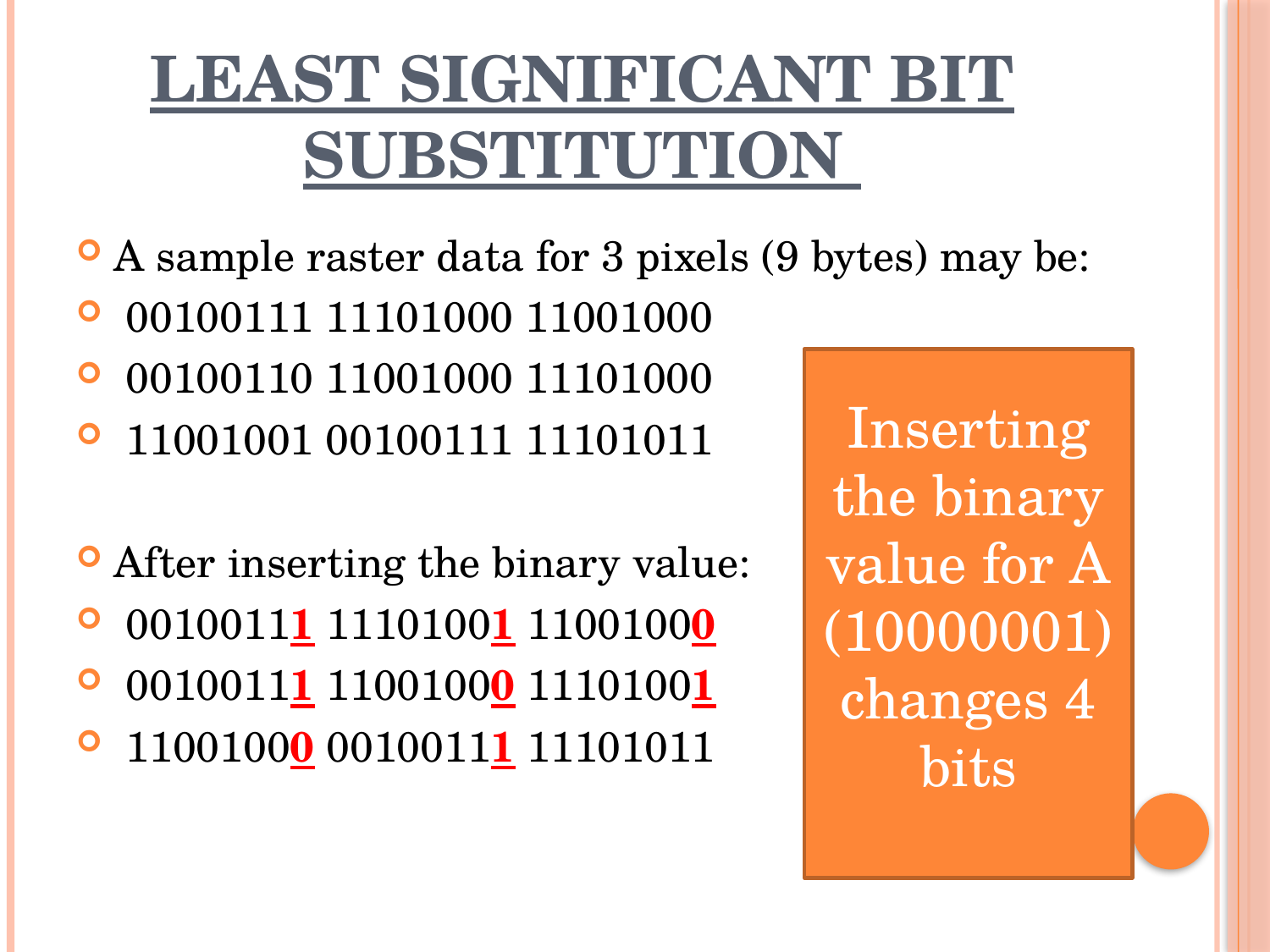

# Least Significant Bit Substitution
A sample raster data for 3 pixels (9 bytes) may be:
 00100111 11101000 11001000
 00100110 11001000 11101000
 11001001 00100111 11101011

After inserting the binary value:
 00100111 11101001 11001000
 00100111 11001000 11101001
 11001000 00100111 11101011
Inserting the binary value for A (10000001) changes 4 bits